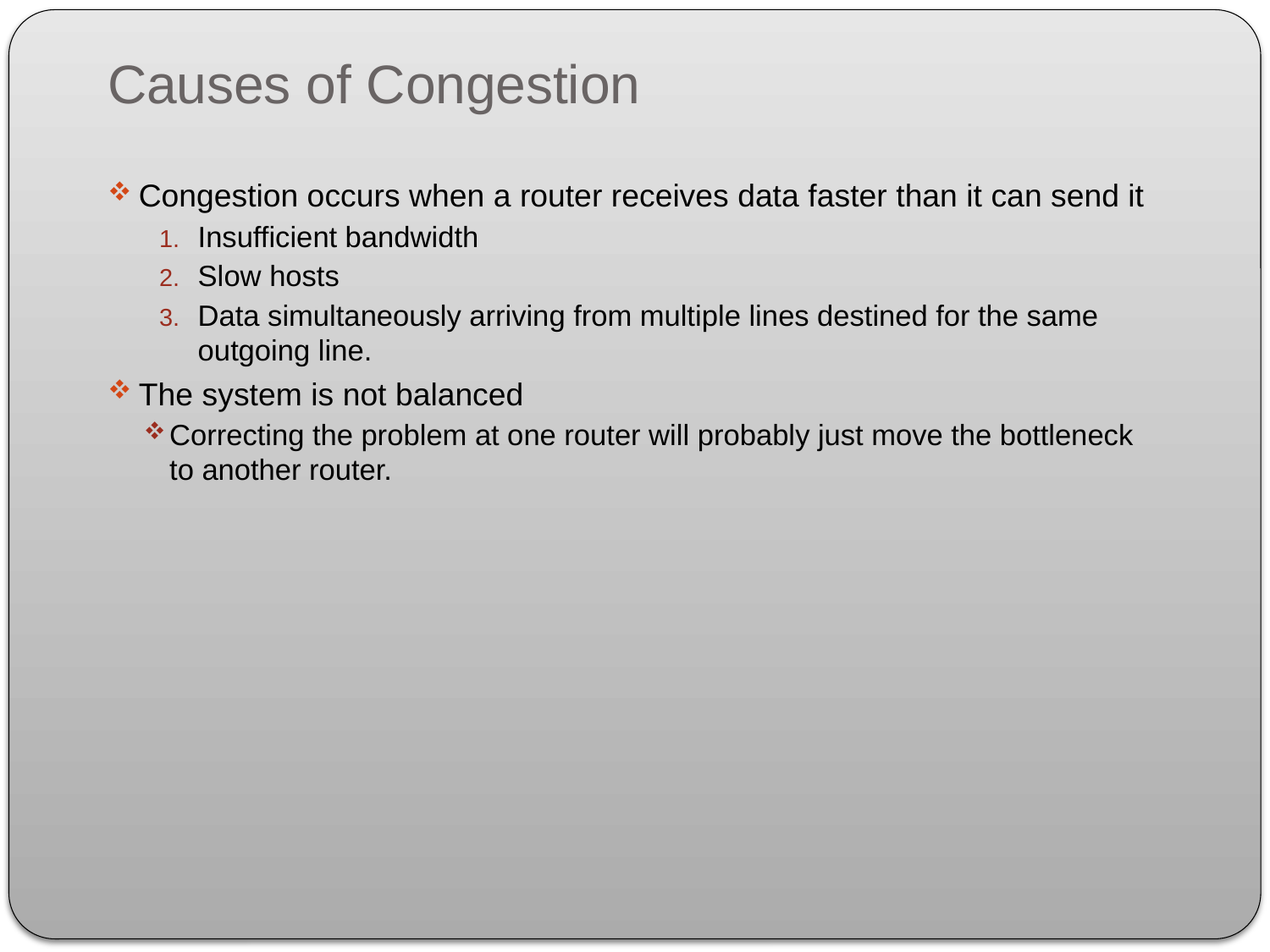

# Causes of Congestion
Congestion occurs when a router receives data faster than it can send it
Insufficient bandwidth
Slow hosts
Data simultaneously arriving from multiple lines destined for the same outgoing line.
The system is not balanced
Correcting the problem at one router will probably just move the bottleneck to another router.